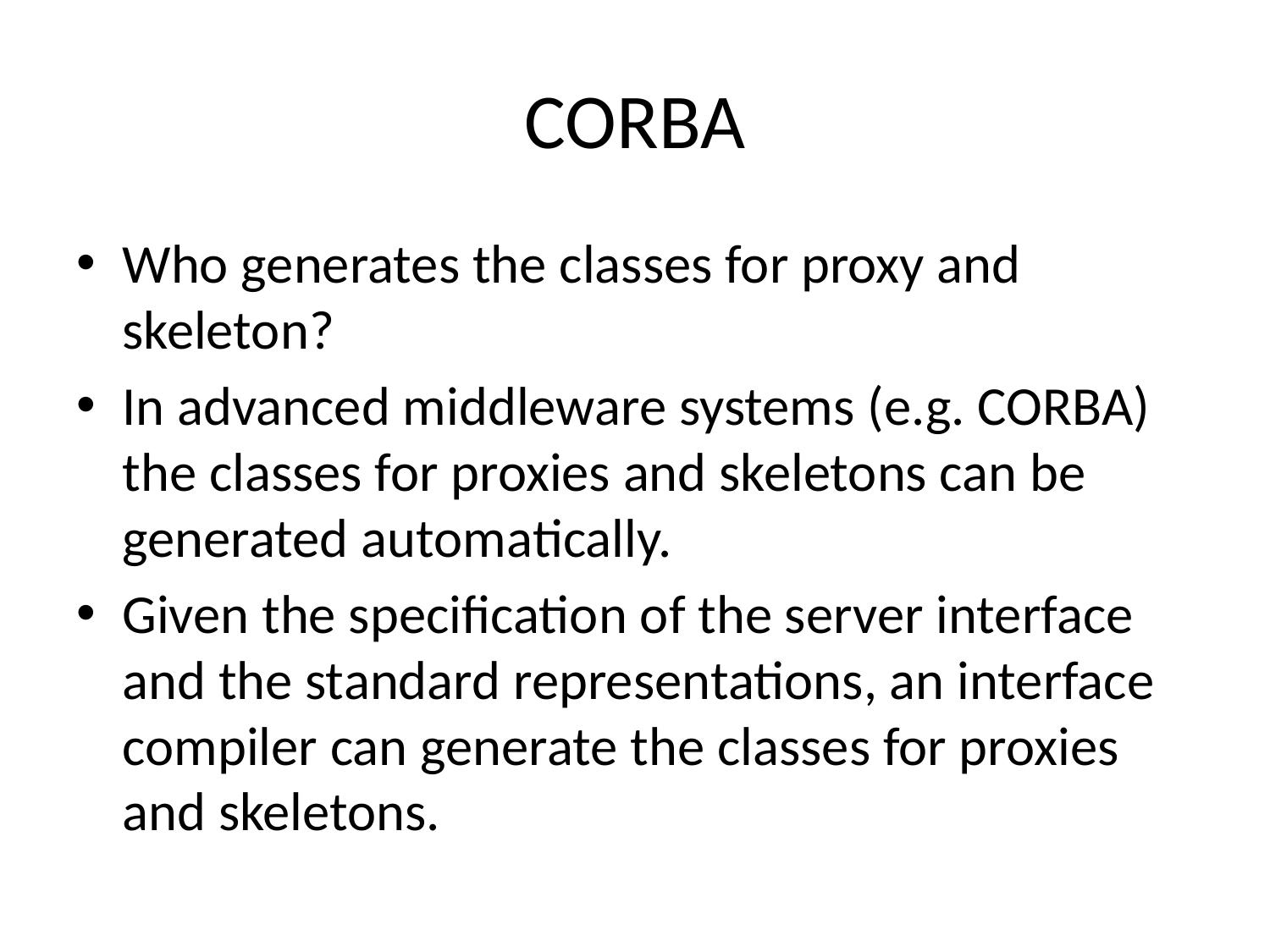

# CORBA
Who generates the classes for proxy and skeleton?
In advanced middleware systems (e.g. CORBA) the classes for proxies and skeletons can be generated automatically.
Given the specification of the server interface and the standard representations, an interface compiler can generate the classes for proxies and skeletons.